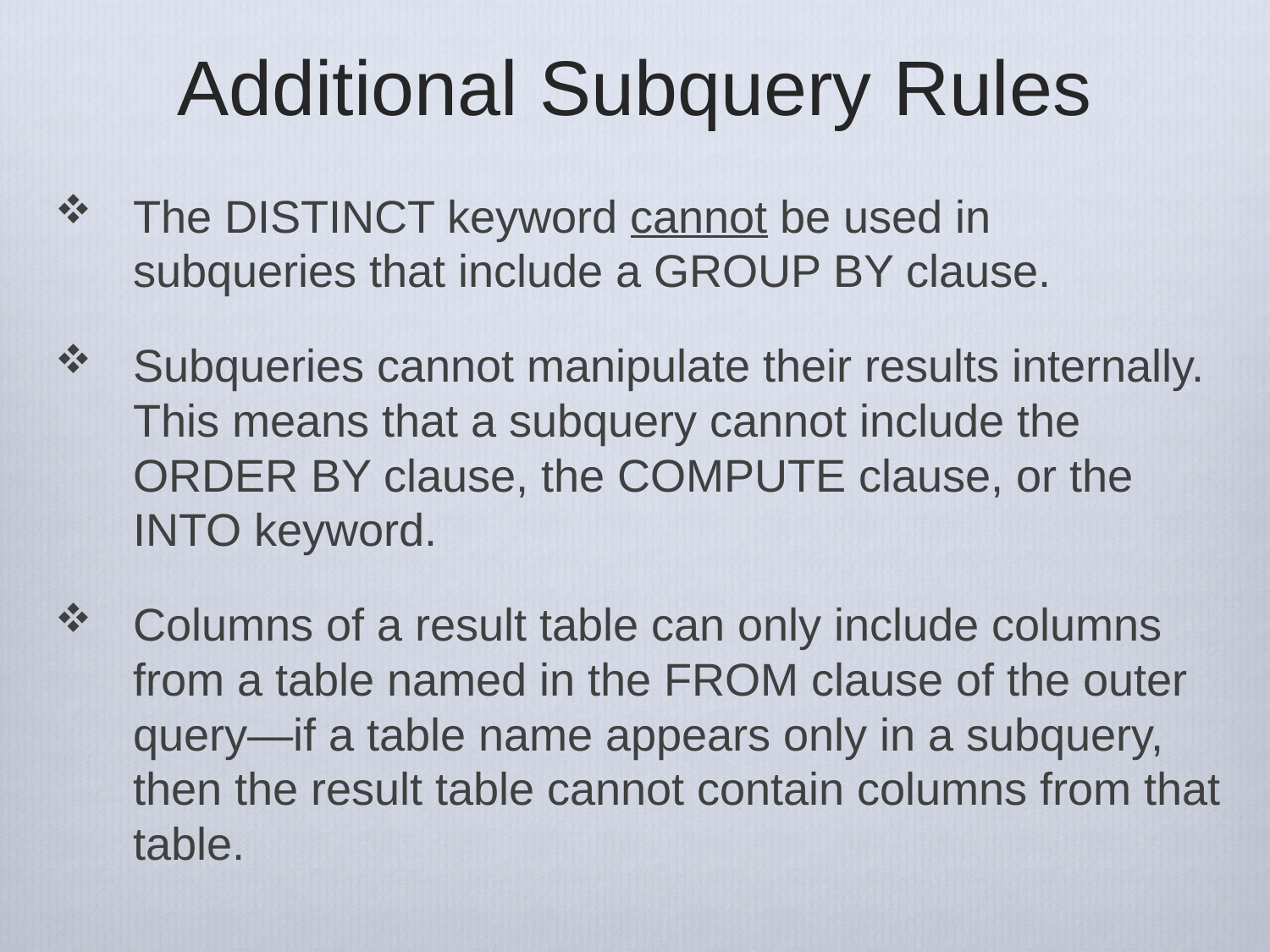

# Additional Subquery Rules
The DISTINCT keyword cannot be used in subqueries that include a GROUP BY clause.
Subqueries cannot manipulate their results internally.  This means that a subquery cannot include the ORDER BY clause, the COMPUTE clause, or the INTO keyword.
Columns of a result table can only include columns from a table named in the FROM clause of the outer query—if a table name appears only in a subquery, then the result table cannot contain columns from that table.